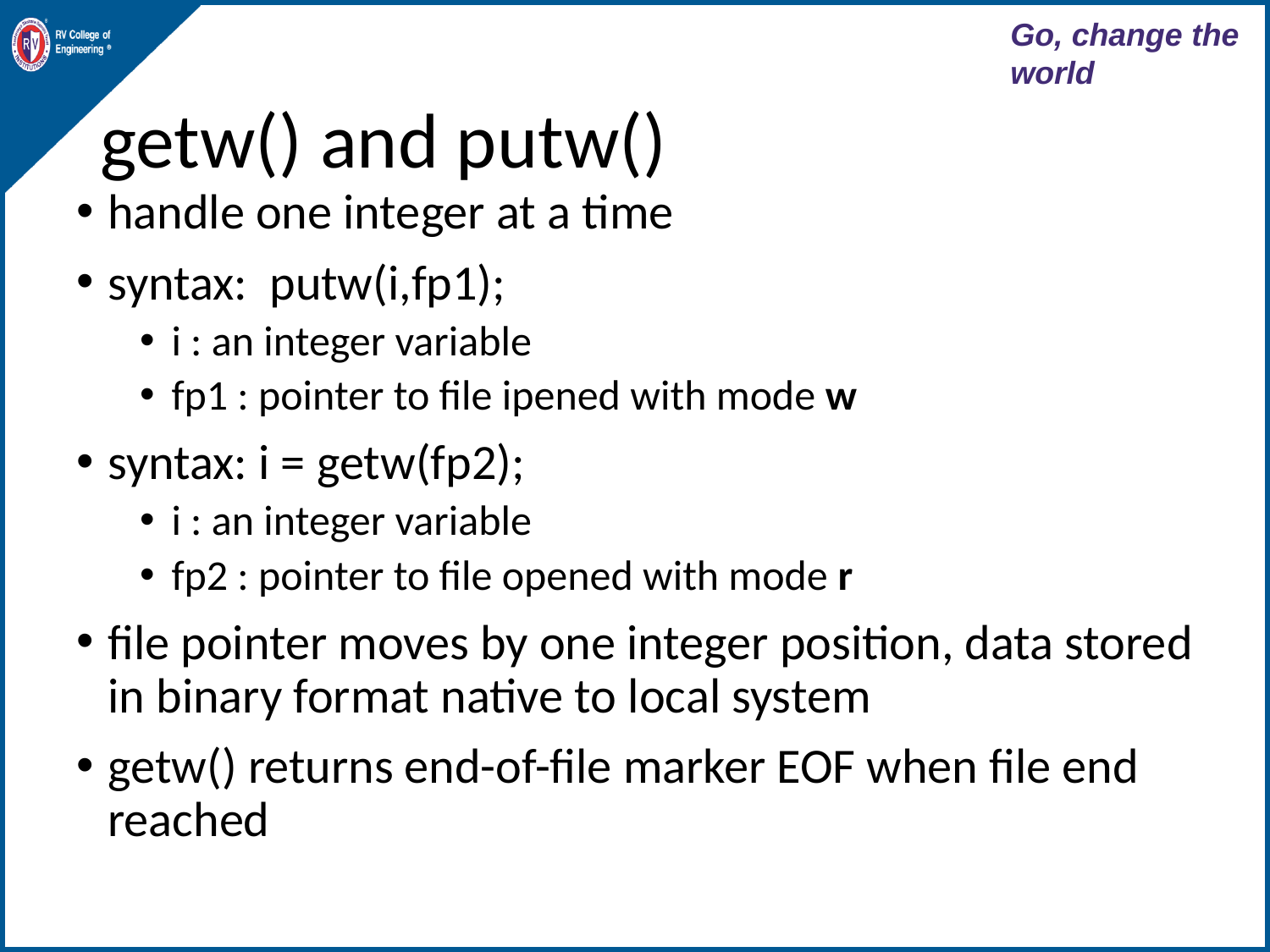

# getw() and putw()
handle one integer at a time
syntax:  putw(i,fp1);
i : an integer variable
fp1 : pointer to file ipened with mode w
syntax: i = getw(fp2);
i : an integer variable
fp2 : pointer to file opened with mode r
file pointer moves by one integer position, data stored in binary format native to local system
getw() returns end-of-file marker EOF when file end reached